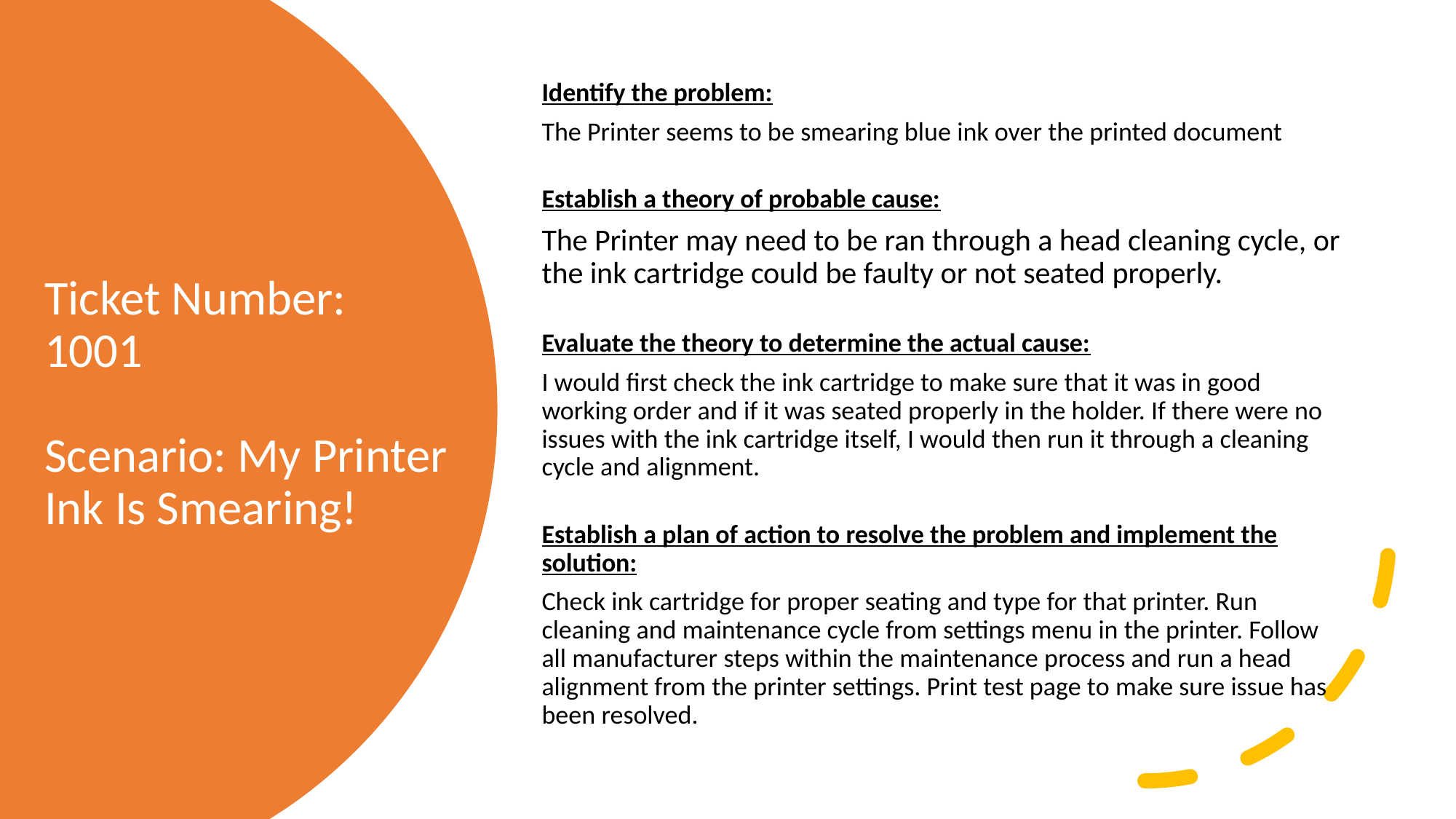

Identify the problem:
The Printer seems to be smearing blue ink over the printed document
 
Establish a theory of probable cause:
The Printer may need to be ran through a head cleaning cycle, or the ink cartridge could be faulty or not seated properly.
Evaluate the theory to determine the actual cause:
I would first check the ink cartridge to make sure that it was in good working order and if it was seated properly in the holder. If there were no issues with the ink cartridge itself, I would then run it through a cleaning cycle and alignment.
Establish a plan of action to resolve the problem and implement the solution:
Check ink cartridge for proper seating and type for that printer. Run cleaning and maintenance cycle from settings menu in the printer. Follow all manufacturer steps within the maintenance process and run a head alignment from the printer settings. Print test page to make sure issue has been resolved.
# Ticket Number: 1001 Scenario: My Printer Ink Is Smearing!